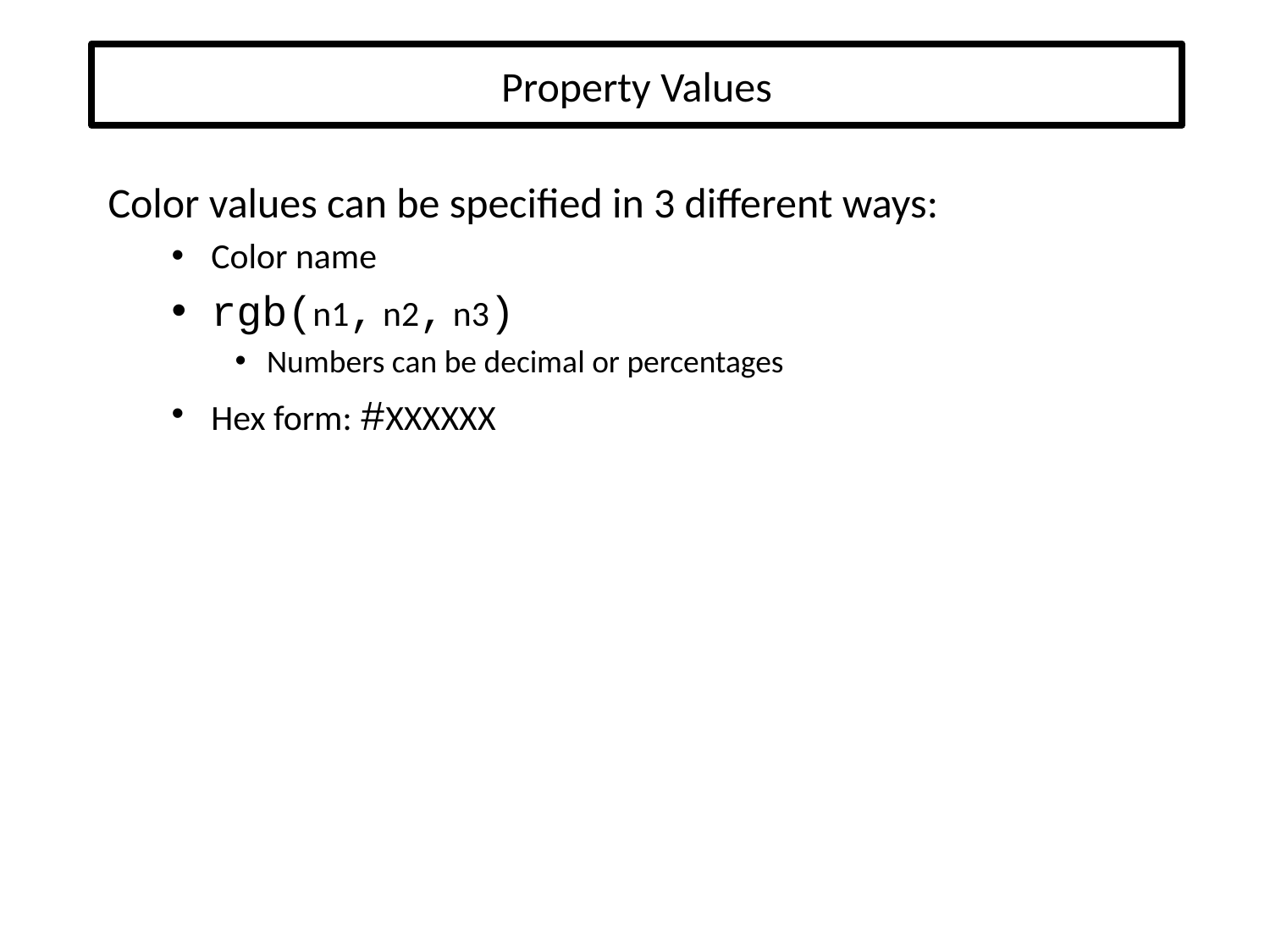

# Property Values
Color values can be specified in 3 different ways:
Color name
rgb(n1, n2, n3)
Numbers can be decimal or percentages
Hex form: #XXXXXX